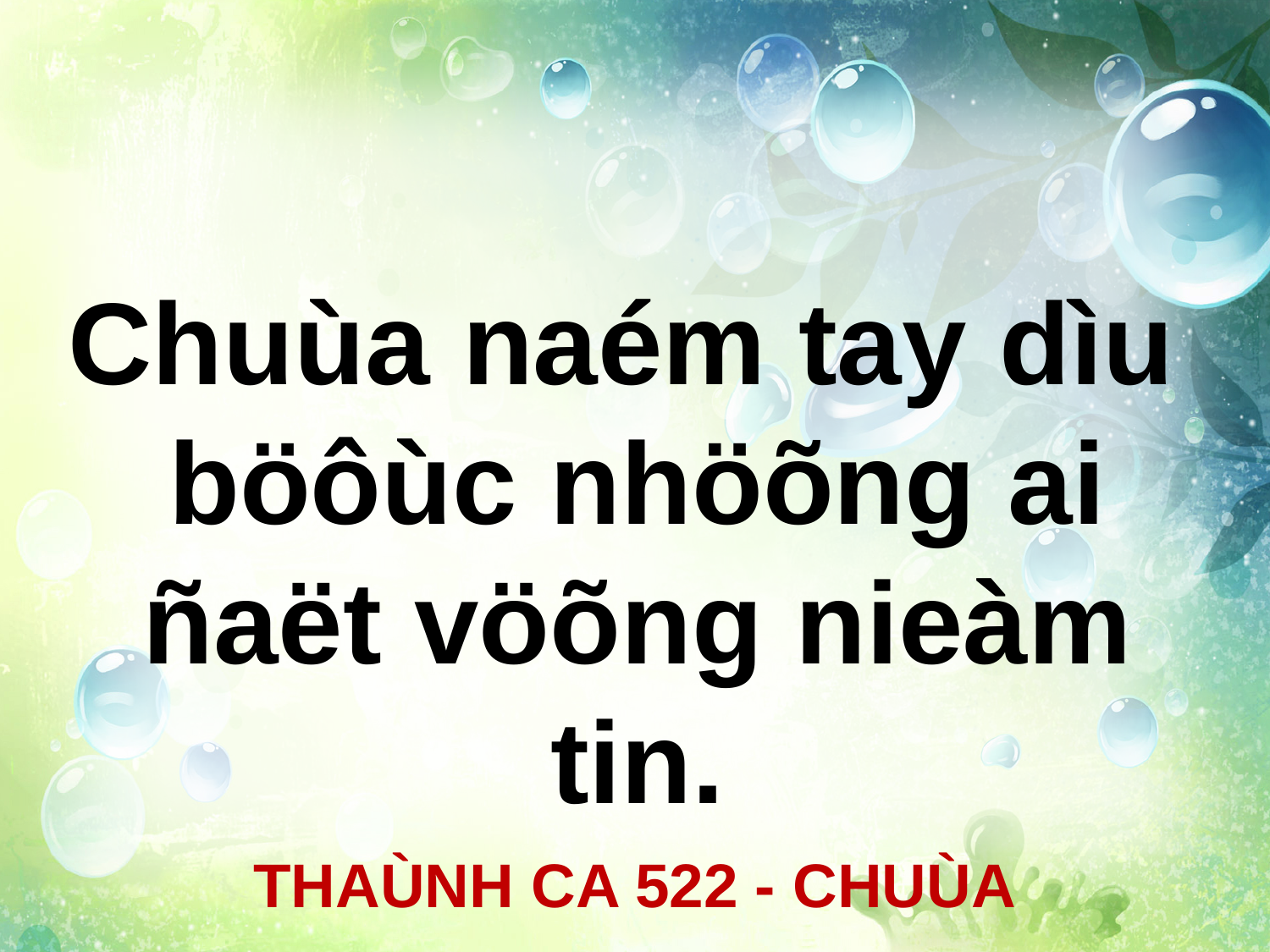

Chuùa naém tay dìu
böôùc nhöõng ai ñaët vöõng nieàm tin.
THAÙNH CA 522 - CHUÙA